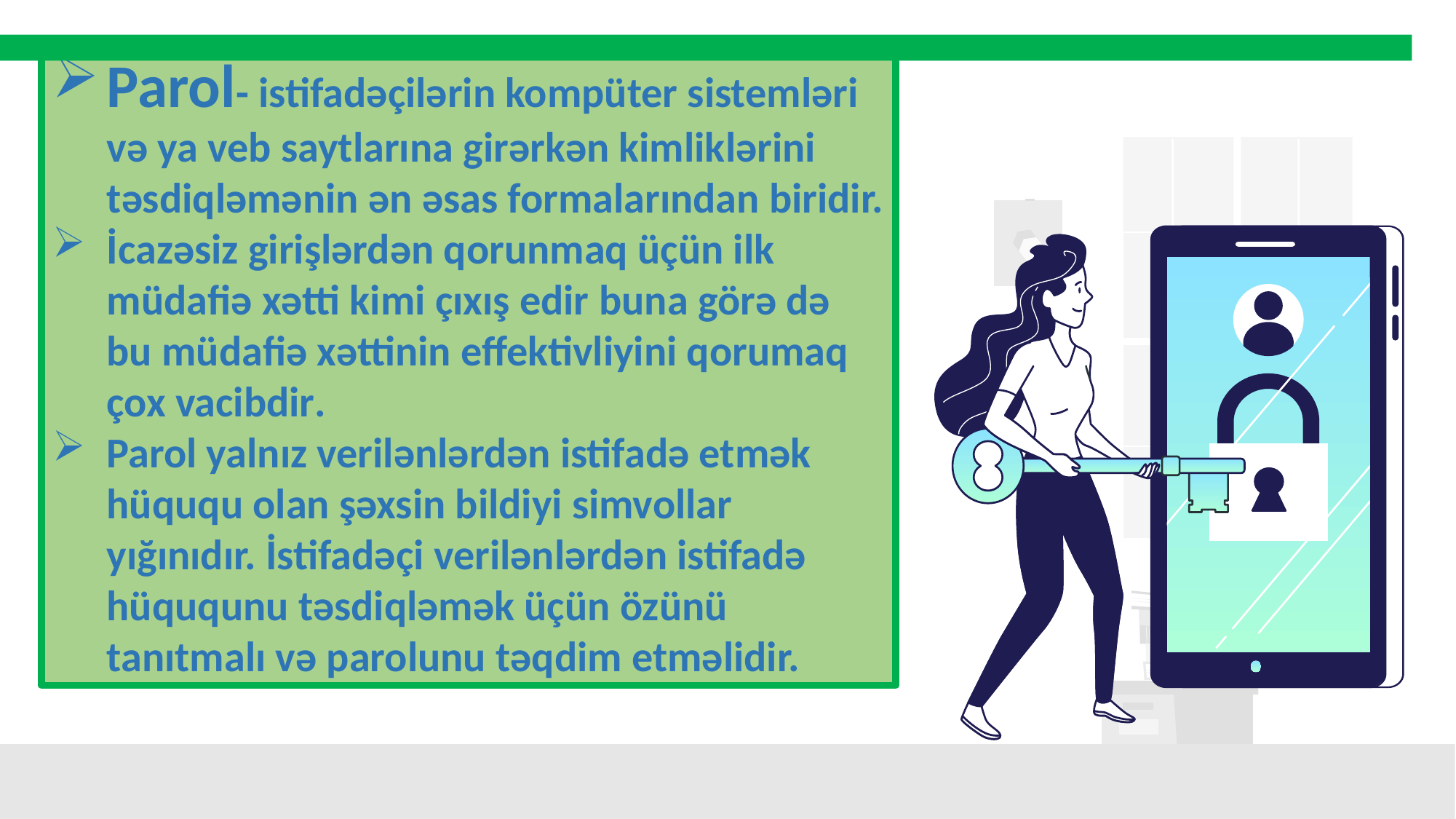

Parol- istifadəçilərin kompüter sistemləri və ya veb saytlarına girərkən kimliklərini təsdiqləmənin ən əsas formalarından biridir.
İcazəsiz girişlərdən qorunmaq üçün ilk müdafiə xətti kimi çıxış edir buna görə də bu müdafiə xəttinin effektivliyini qorumaq çox vacibdir.
Parol yalnız verilənlərdən istifadə etmək hüququ olan şəxsin bildiyi simvollar yığınıdır. İstifadəçi verilənlərdən istifadə hüququnu təsdiqləmək üçün özünü tanıtmalı və parolunu təqdim etməlidir.